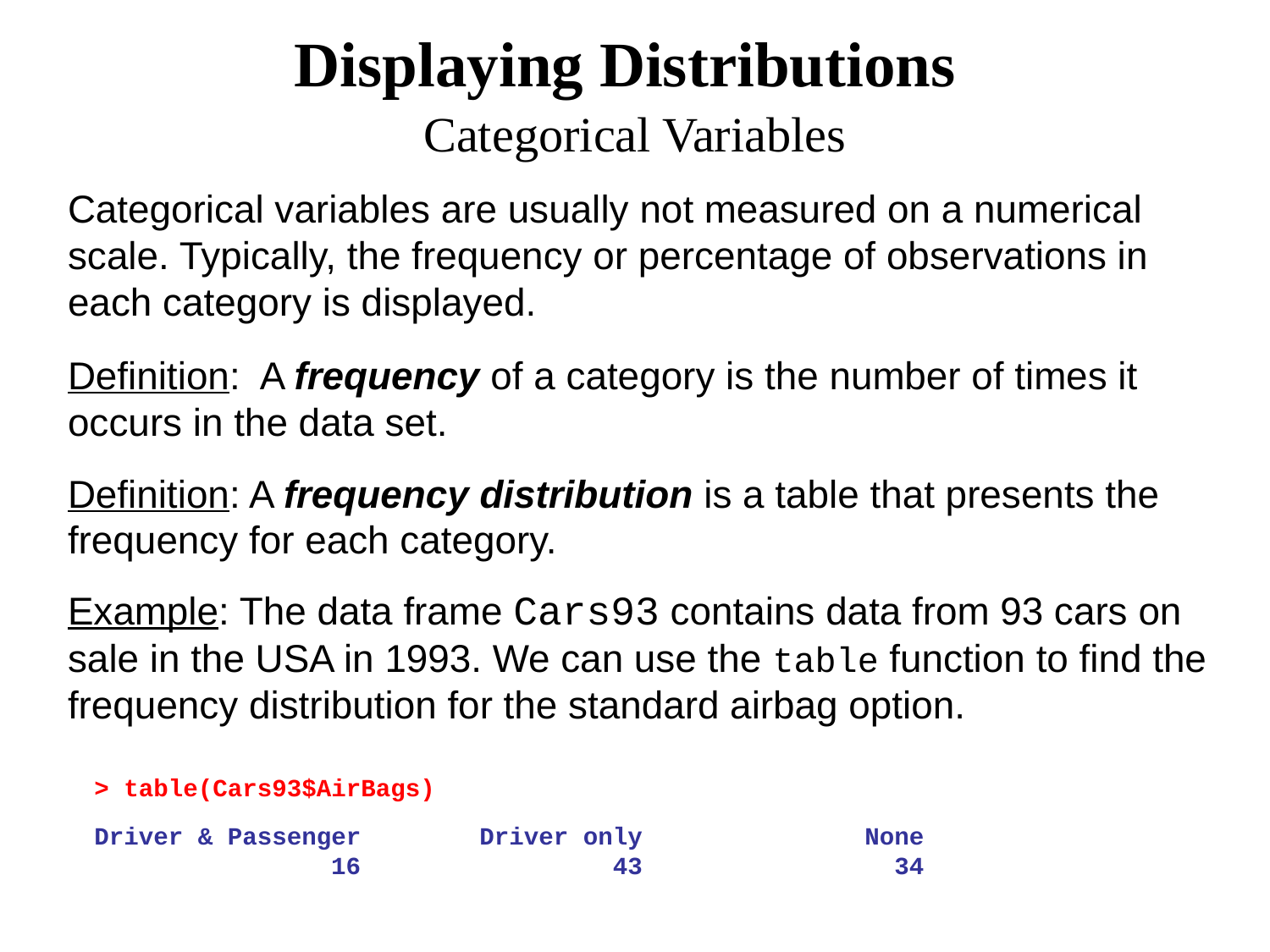

# Displaying Distributions Categorical Variables
Categorical variables are usually not measured on a numerical scale. Typically, the frequency or percentage of observations in each category is displayed.

Definition:  A frequency of a category is the number of times it occurs in the data set.

Definition: A frequency distribution is a table that presents the frequency for each category.

Example: The data frame Cars93 contains data from 93 cars on sale in the USA in 1993. We can use the table function to find the frequency distribution for the standard airbag option.
> table(Cars93$AirBags)

Driver & Passenger        Driver only               None
                16                 43                 34